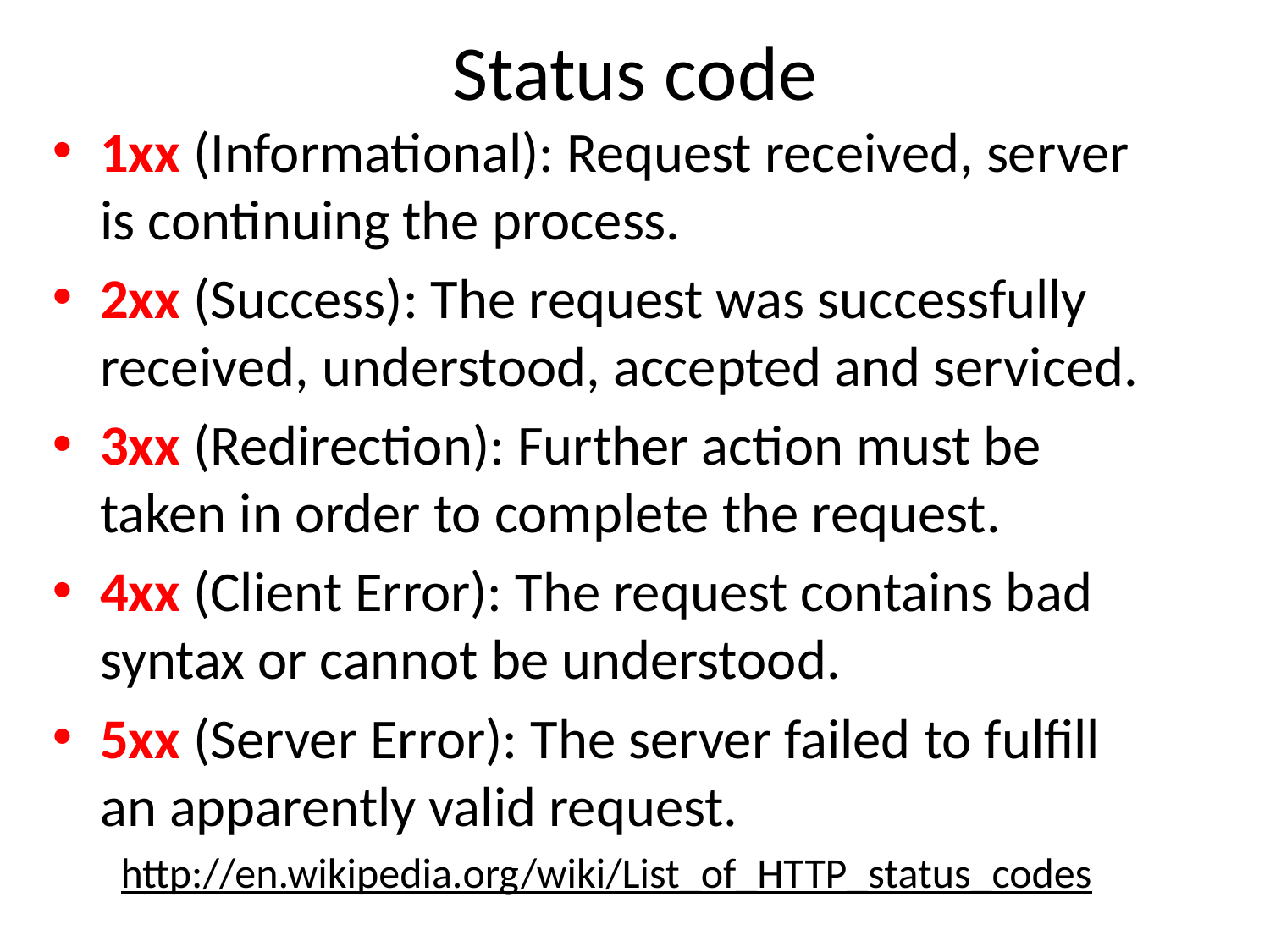

# Status code
1xx (Informational): Request received, server is continuing the process.
2xx (Success): The request was successfully received, understood, accepted and serviced.
3xx (Redirection): Further action must be taken in order to complete the request.
4xx (Client Error): The request contains bad syntax or cannot be understood.
5xx (Server Error): The server failed to fulfill an apparently valid request.
http://en.wikipedia.org/wiki/List_of_HTTP_status_codes